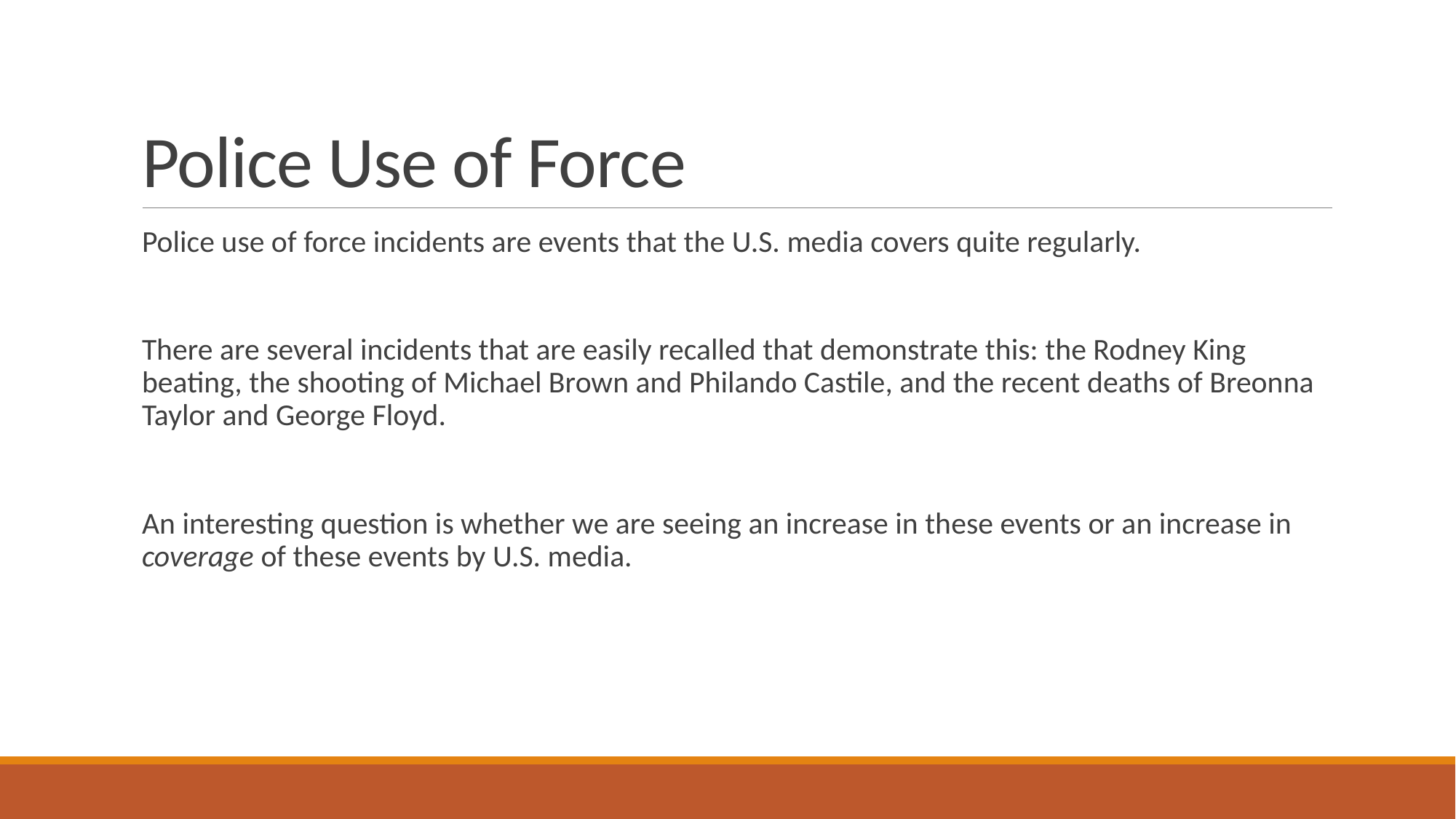

# Police Use of Force
Police use of force incidents are events that the U.S. media covers quite regularly.

There are several incidents that are easily recalled that demonstrate this: the Rodney King beating, the shooting of Michael Brown and Philando Castile, and the recent deaths of Breonna Taylor and George Floyd.

An interesting question is whether we are seeing an increase in these events or an increase in coverage of these events by U.S. media.